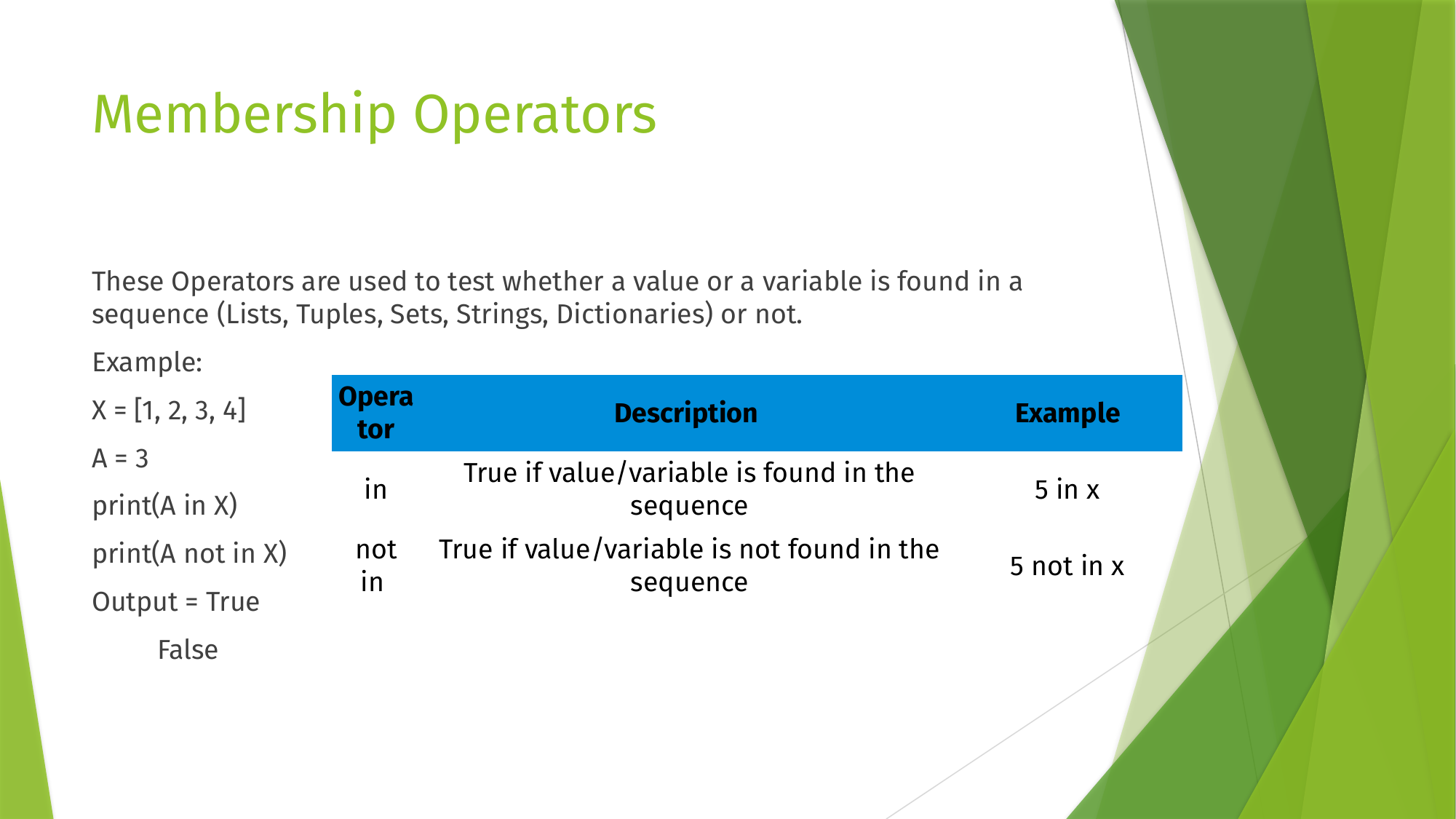

# Membership Operators
These Operators are used to test whether a value or a variable is found in a sequence (Lists, Tuples, Sets, Strings, Dictionaries) or not.
Example:
X = [1, 2, 3, 4]
A = 3
print(A in X)
print(A not in X)
Output = True
         False
| Operator | Description | Example |
| --- | --- | --- |
| in | True if value/variable is found in the sequence | 5 in x |
| not in | True if value/variable is not found in the sequence | 5 not in x |